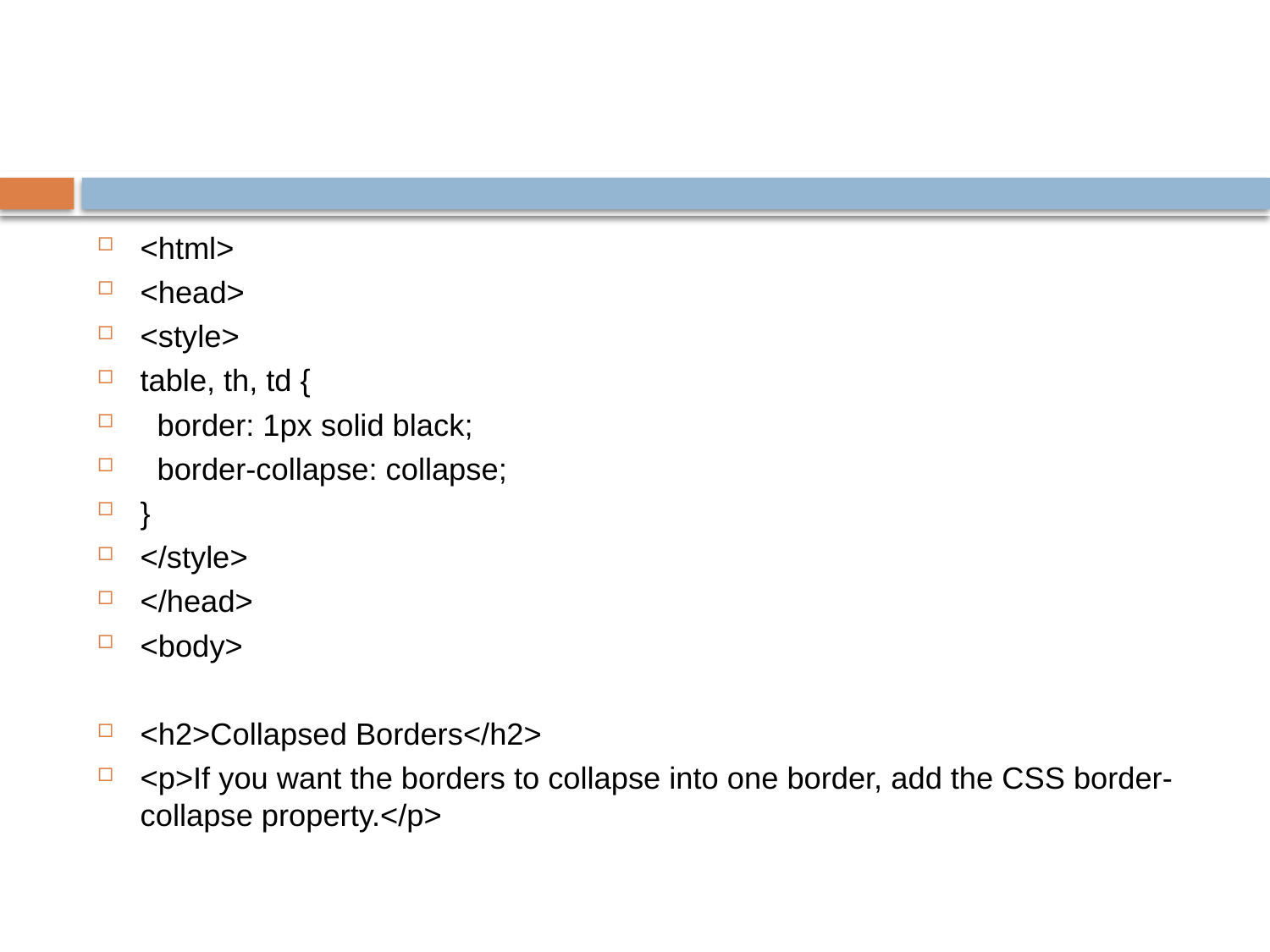

#
<html>
<head>
<style>
table, th, td {
  border: 1px solid black;
  border-collapse: collapse;
}
</style>
</head>
<body>

<h2>Collapsed Borders</h2>
<p>If you want the borders to collapse into one border, add the CSS border-collapse property.</p>